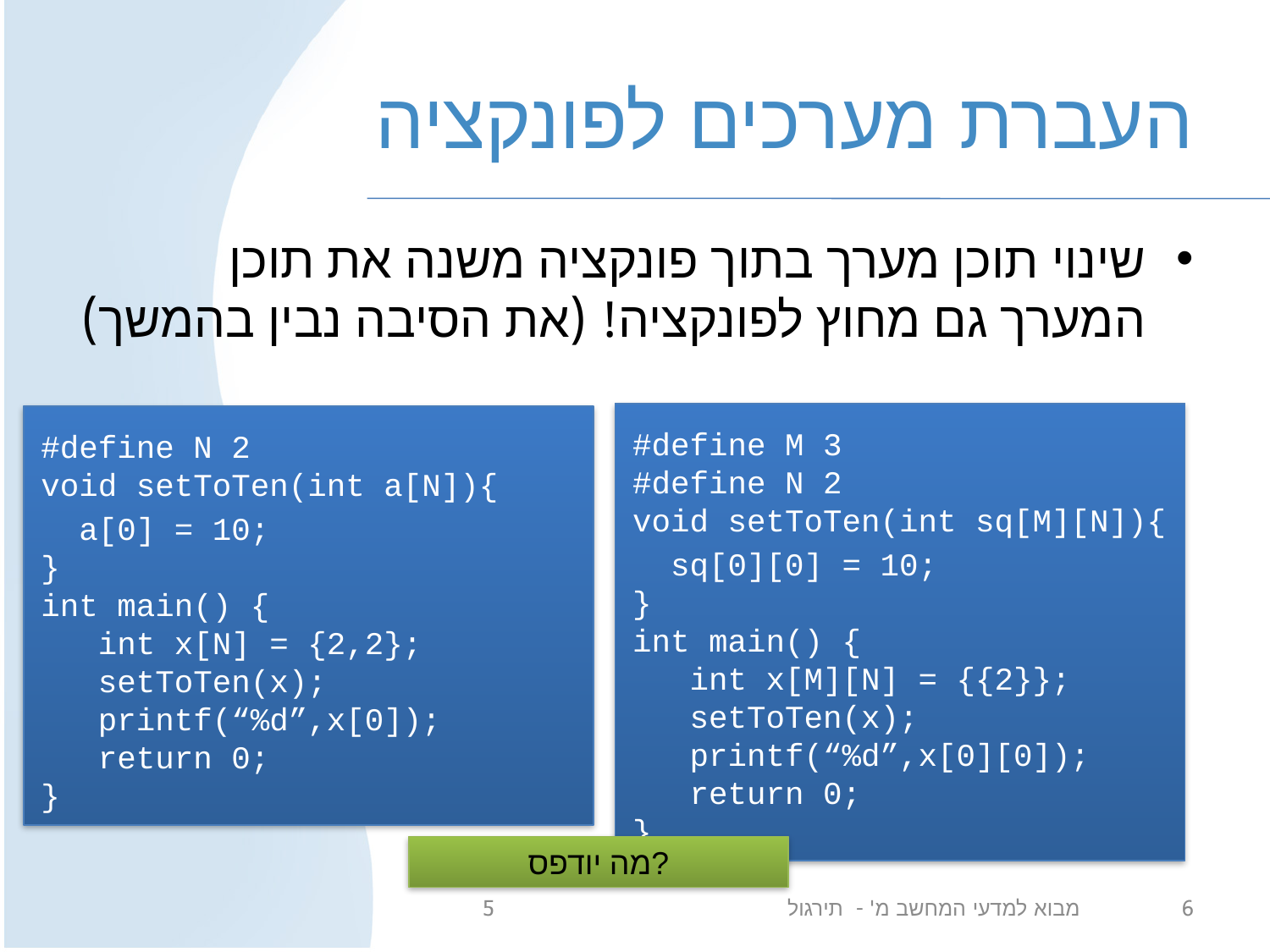

# העברת מערכים לפונקציה
שינוי תוכן מערך בתוך פונקציה משנה את תוכן המערך גם מחוץ לפונקציה! (את הסיבה נבין בהמשך)
#define M 3
#define N 2
void setToTen(int sq[M][N]){
  sq[0][0] = 10;
}
int main() {
   int x[M][N] = {{2}};
   setToTen(x);
   printf(“%d”,x[0][0]);
   return 0;
}
#define N 2
void setToTen(int a[N]){
  a[0] = 10;
}
int main() {
   int x[N] = {2,2};
   setToTen(x);
   printf(“%d”,x[0]);
   return 0;
}
מה יודפס?
מבוא למדעי המחשב מ' - תירגול 5
6